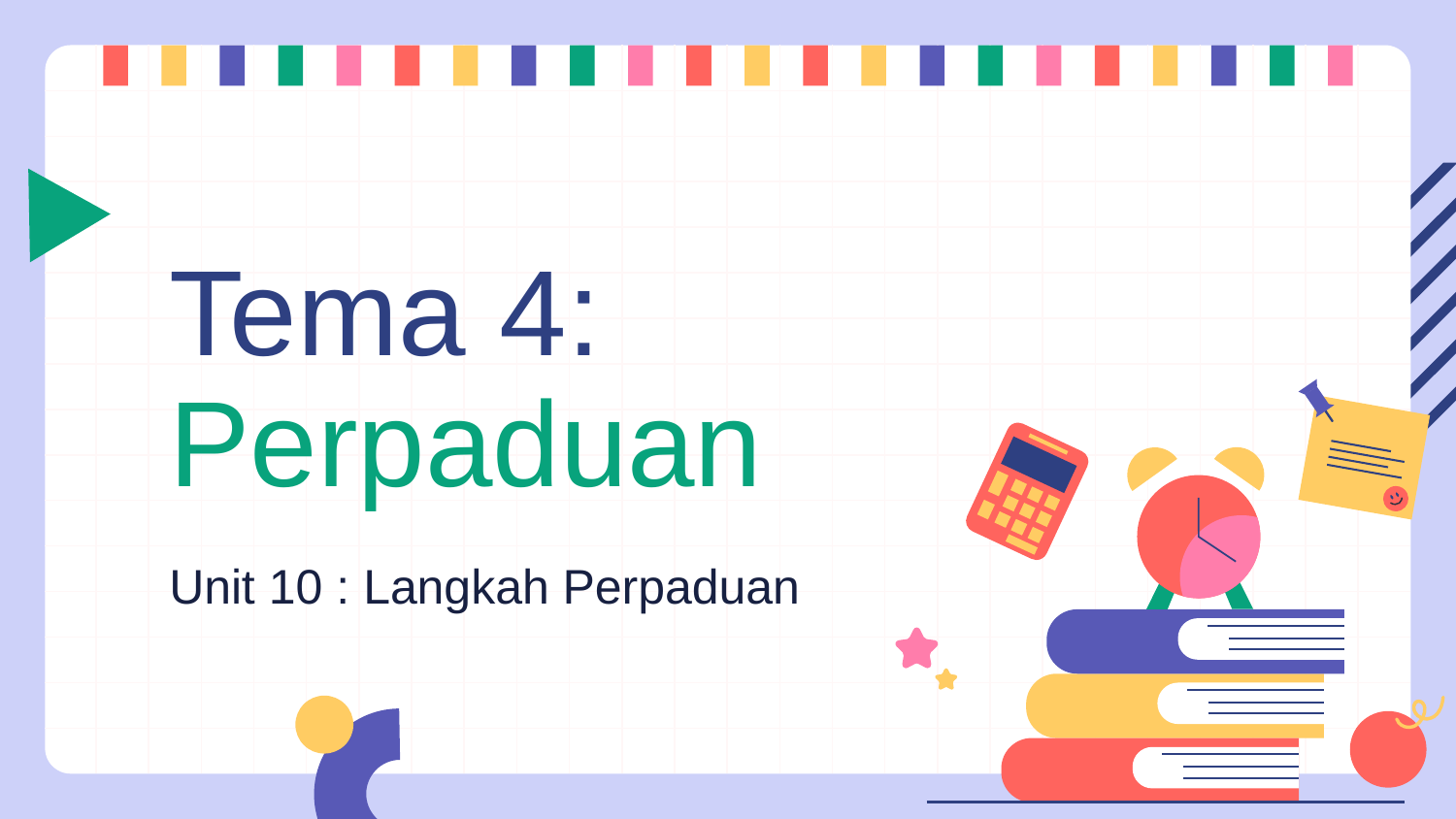

# Tema 4: Perpaduan

Unit 10 : Langkah Perpaduan